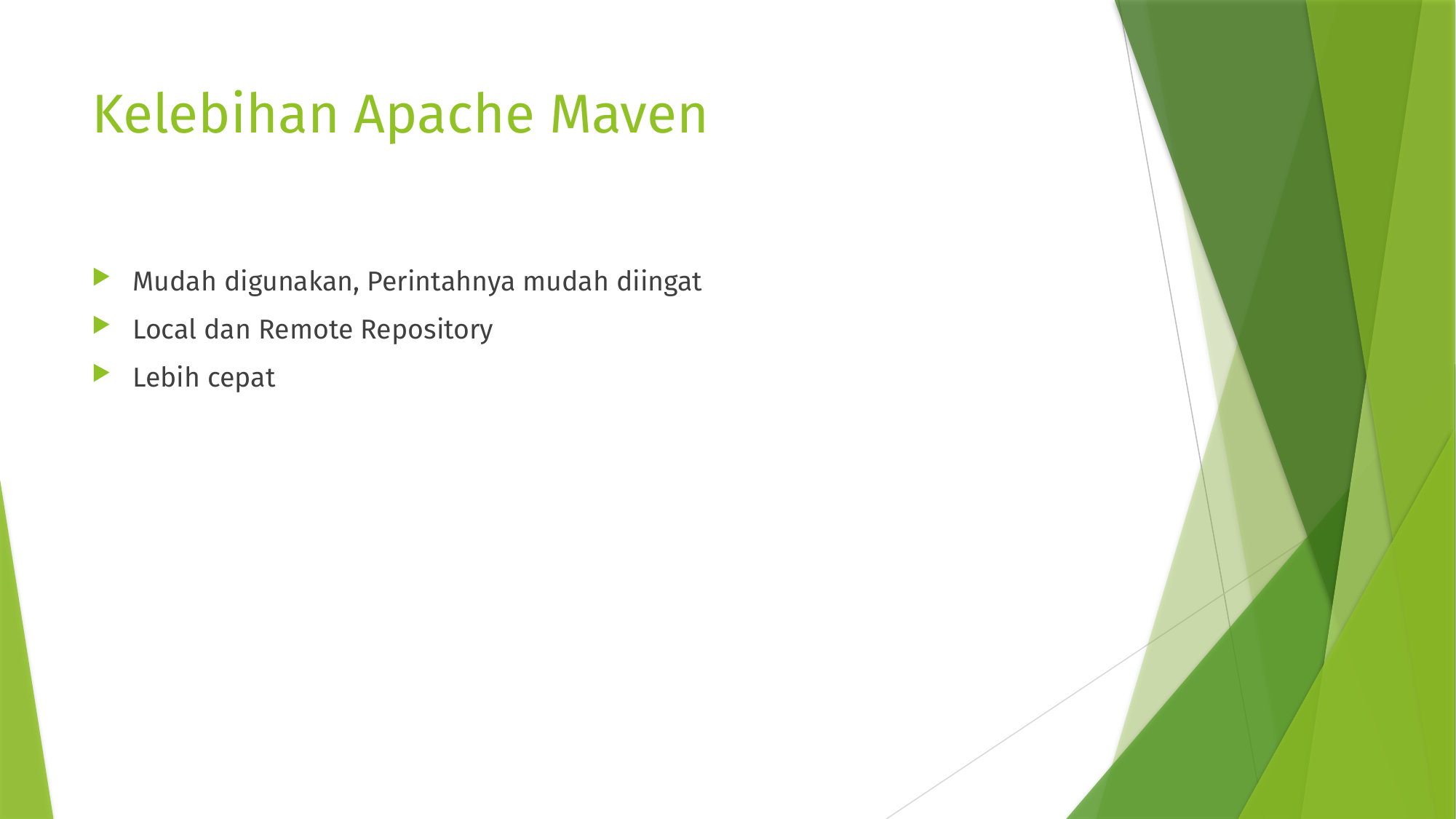

# Kelebihan Apache Maven
Mudah digunakan, Perintahnya mudah diingat
Local dan Remote Repository
Lebih cepat